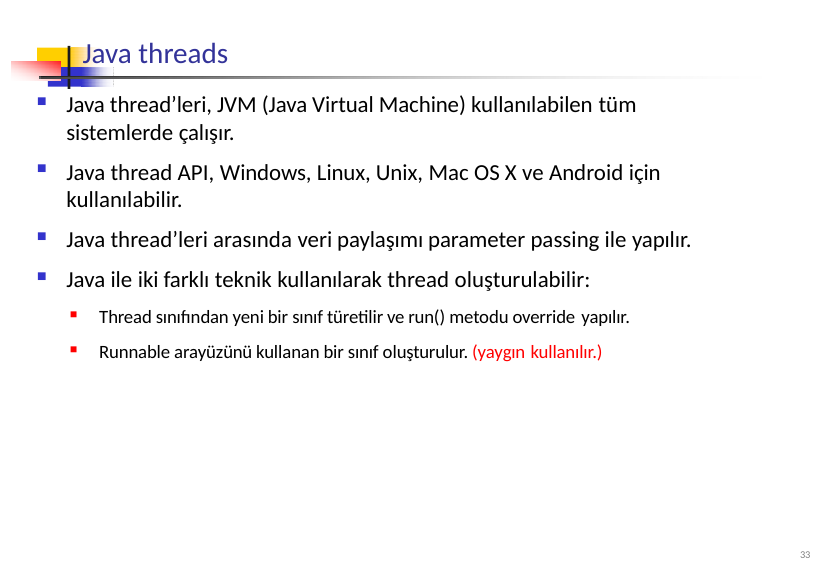

# Java threads

Java thread’leri, JVM (Java Virtual Machine) kullanılabilen tüm  sistemlerde çalışır.
Java thread API, Windows, Linux, Unix, Mac OS X ve Android için
kullanılabilir.
Java thread’leri arasında veri paylaşımı parameter passing ile yapılır.
Java ile iki farklı teknik kullanılarak thread oluşturulabilir:
Thread sınıfından yeni bir sınıf türetilir ve run() metodu override yapılır.
Runnable arayüzünü kullanan bir sınıf oluşturulur. (yaygın kullanılır.)
33